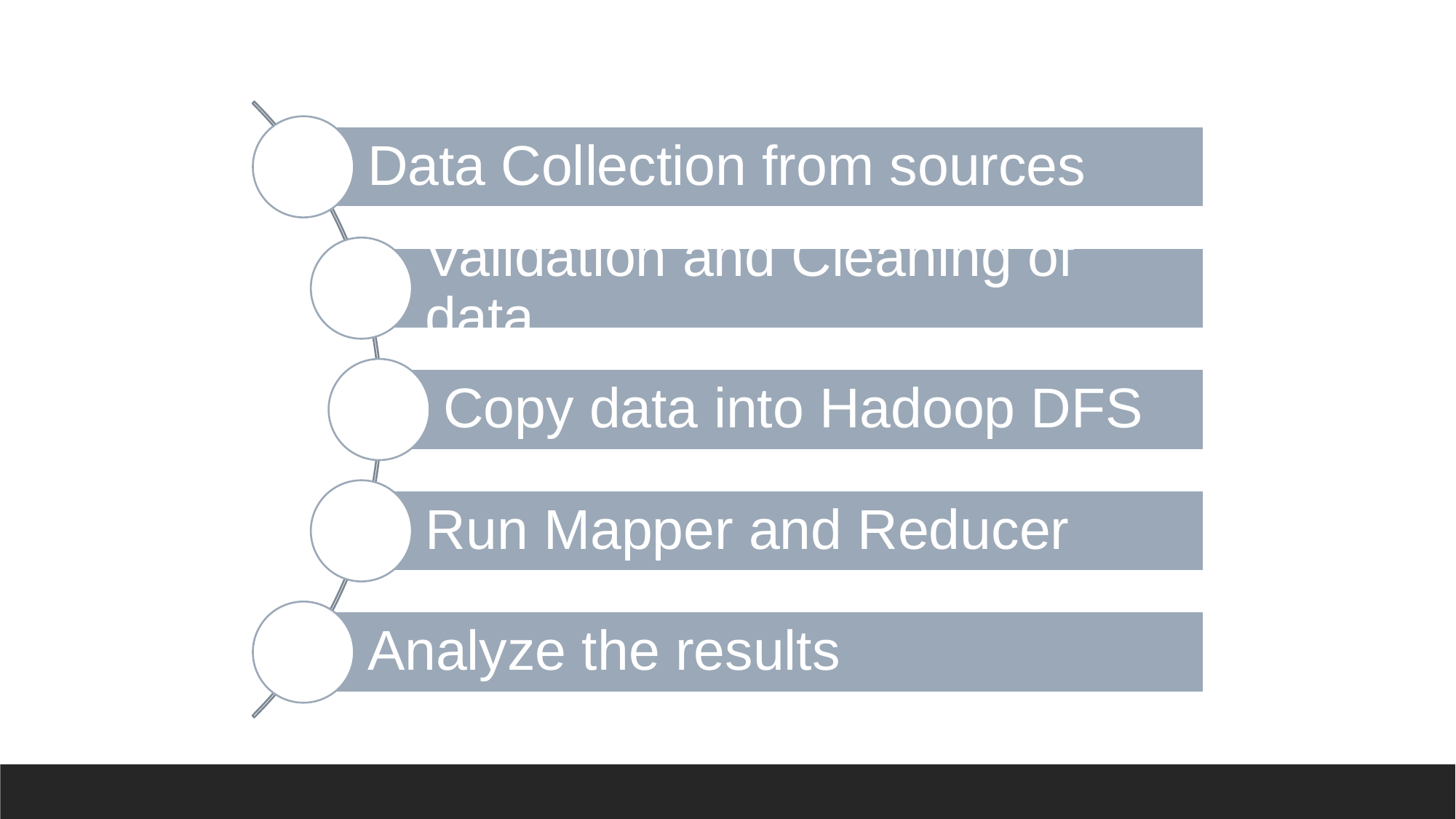

Data Collection from sources
Validation and Cleaning of data
Copy data into Hadoop DFS
Run Mapper and Reducer
Analyze the results